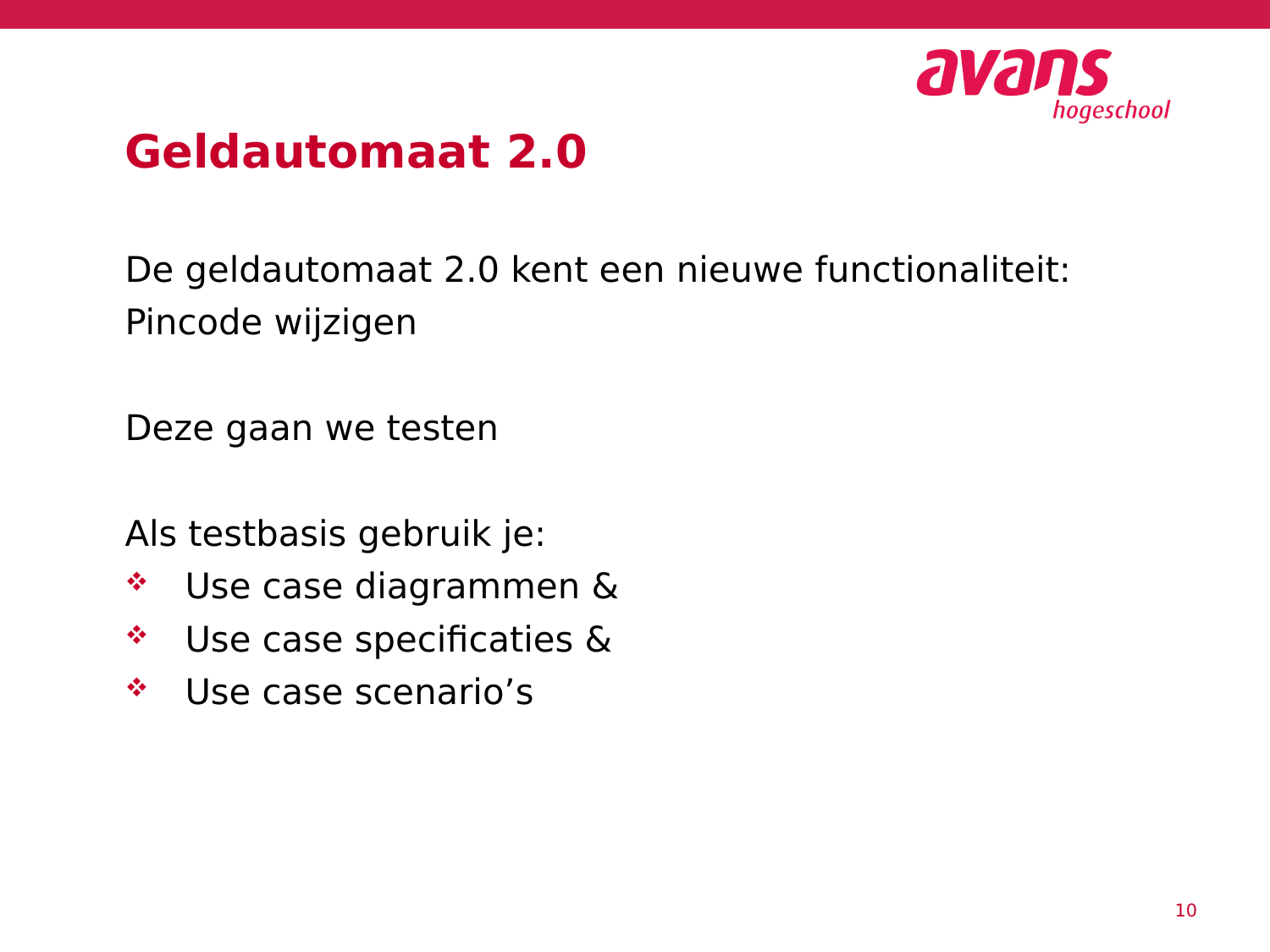

# Geldautomaat 2.0
De geldautomaat 2.0 kent een nieuwe functionaliteit:  Pincode wijzigen

Deze gaan we testen

Als testbasis gebruik je:
Use case diagrammen &
Use case specificaties &
Use case scenario’s
10